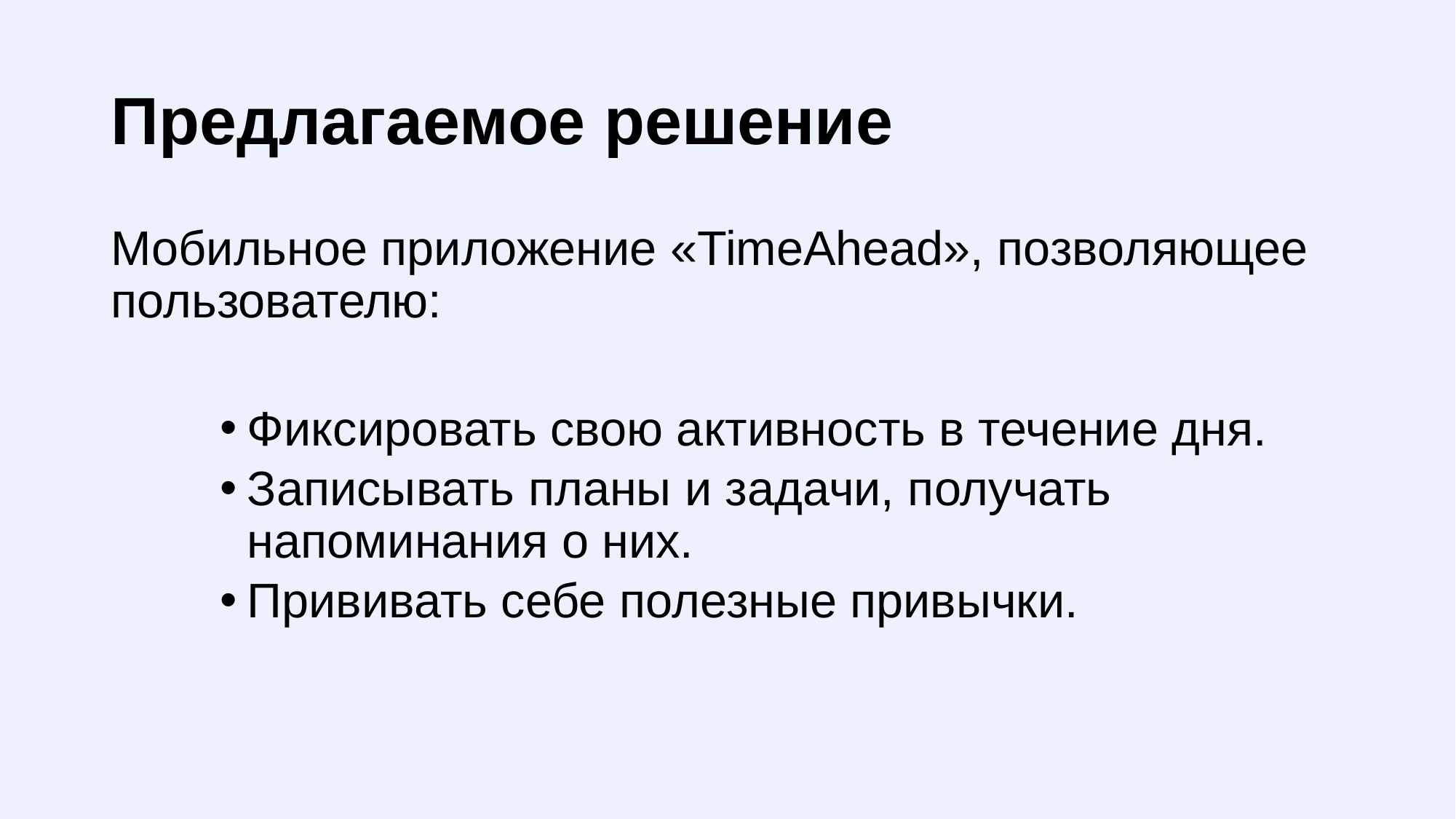

Предлагаемое решение
Мобильное приложение «TimeAhead», позволяющее пользователю:

Фиксировать свою активность в течение дня.
Записывать планы и задачи, получать напоминания о них.
Прививать себе полезные привычки.
4